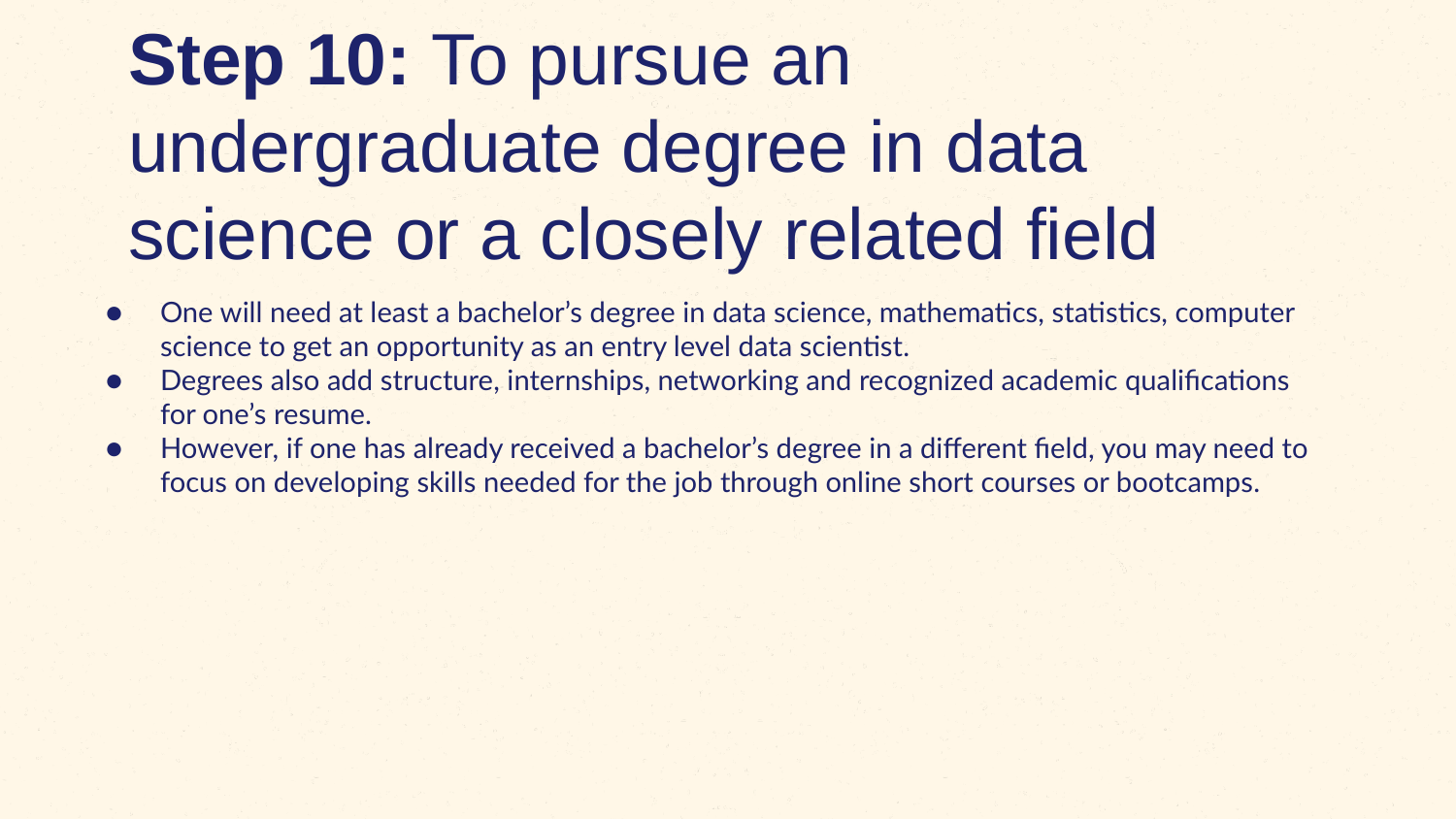

# Step 10: To pursue an undergraduate degree in data science or a closely related field
One will need at least a bachelor’s degree in data science, mathematics, statistics, computer science to get an opportunity as an entry level data scientist.
Degrees also add structure, internships, networking and recognized academic qualifications for one’s resume.
However, if one has already received a bachelor’s degree in a different field, you may need to focus on developing skills needed for the job through online short courses or bootcamps.